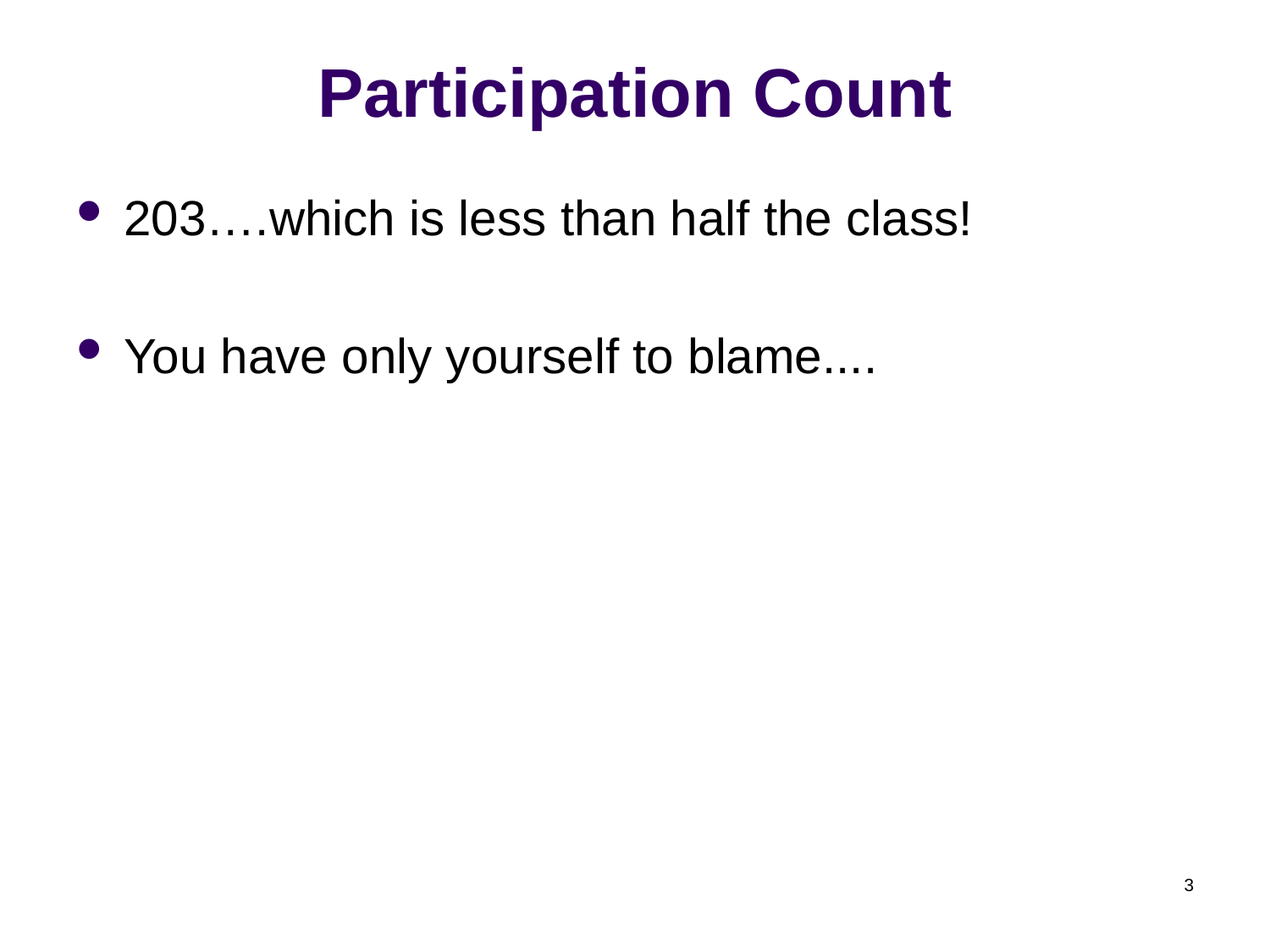

# Participation Count
203….which is less than half the class!

You have only yourself to blame....
3